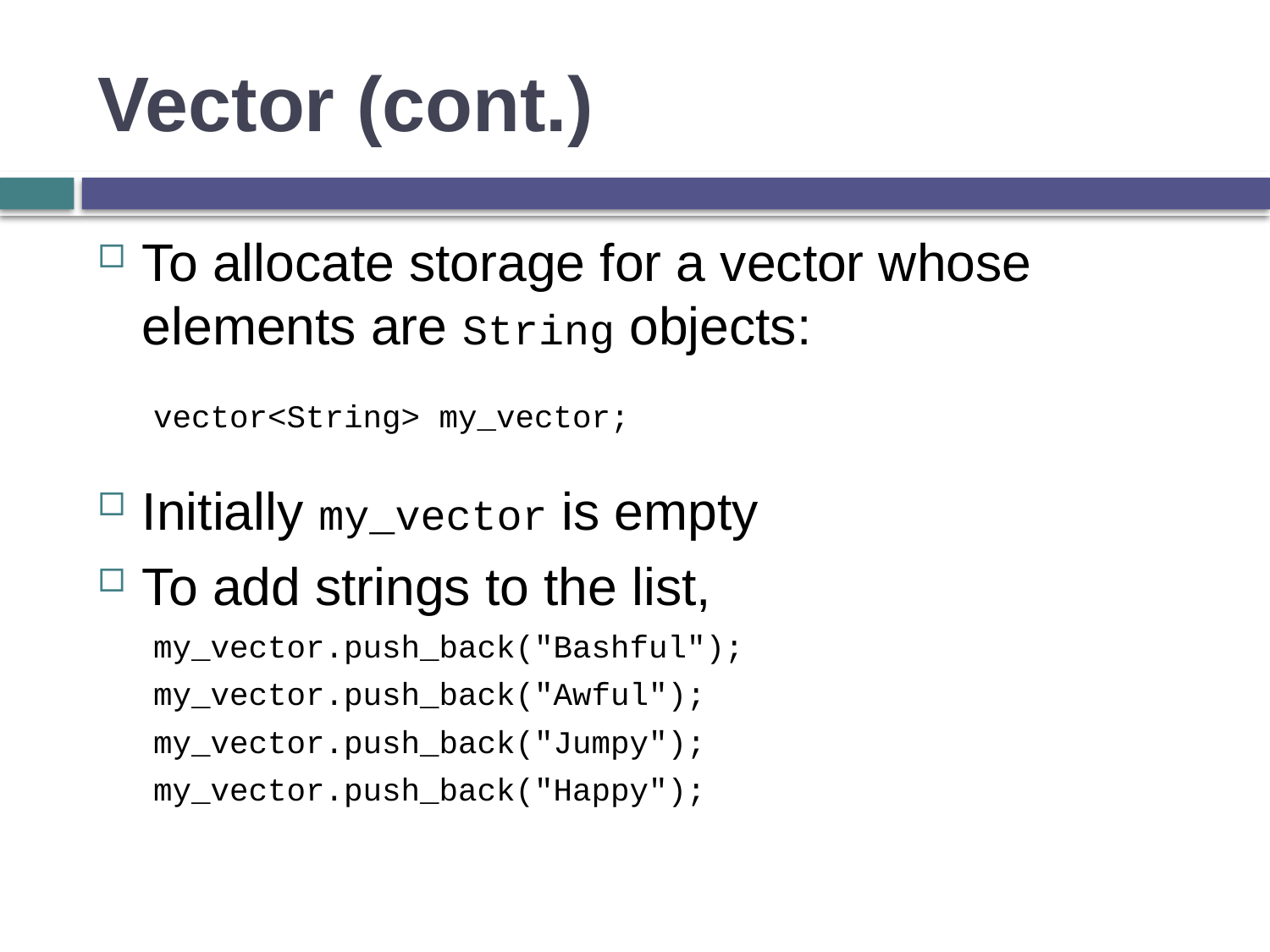

# Vector (cont.)
To allocate storage for a vector whose elements are String objects:

vector<String> my_vector;

Initially my_vector is empty
To add strings to the list,
my_vector.push_back("Bashful");
my_vector.push_back("Awful");
my_vector.push_back("Jumpy");
my_vector.push_back("Happy");